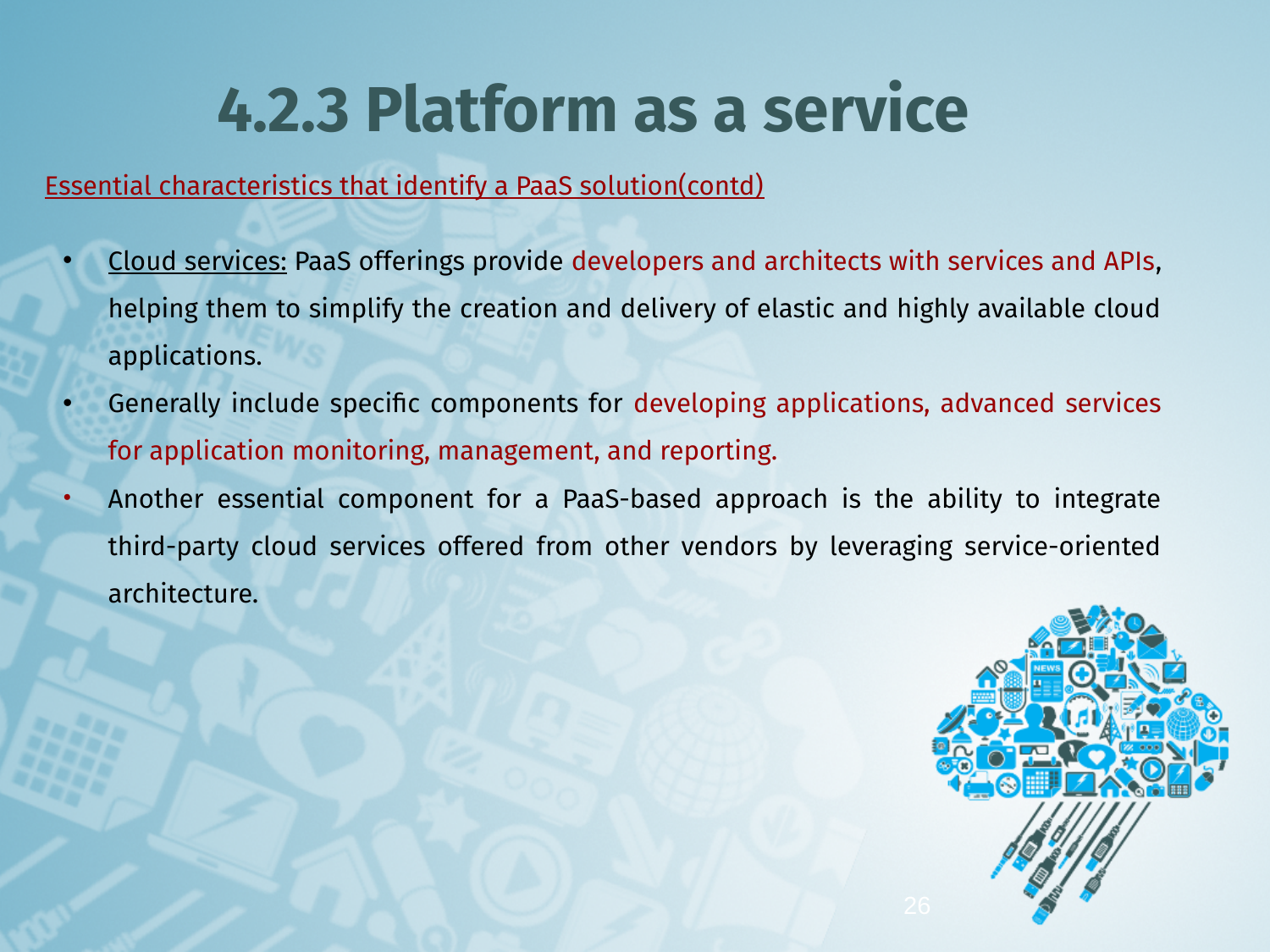

# 4.2.3 Platform as a service
Essential characteristics that identify a PaaS solution(contd)

Cloud services: PaaS offerings provide developers and architects with services and APIs, helping them to simplify the creation and delivery of elastic and highly available cloud applications.
Generally include specific components for developing applications, advanced services for application monitoring, management, and reporting.
Another essential component for a PaaS-based approach is the ability to integrate third-party cloud services offered from other vendors by leveraging service-oriented architecture.

26